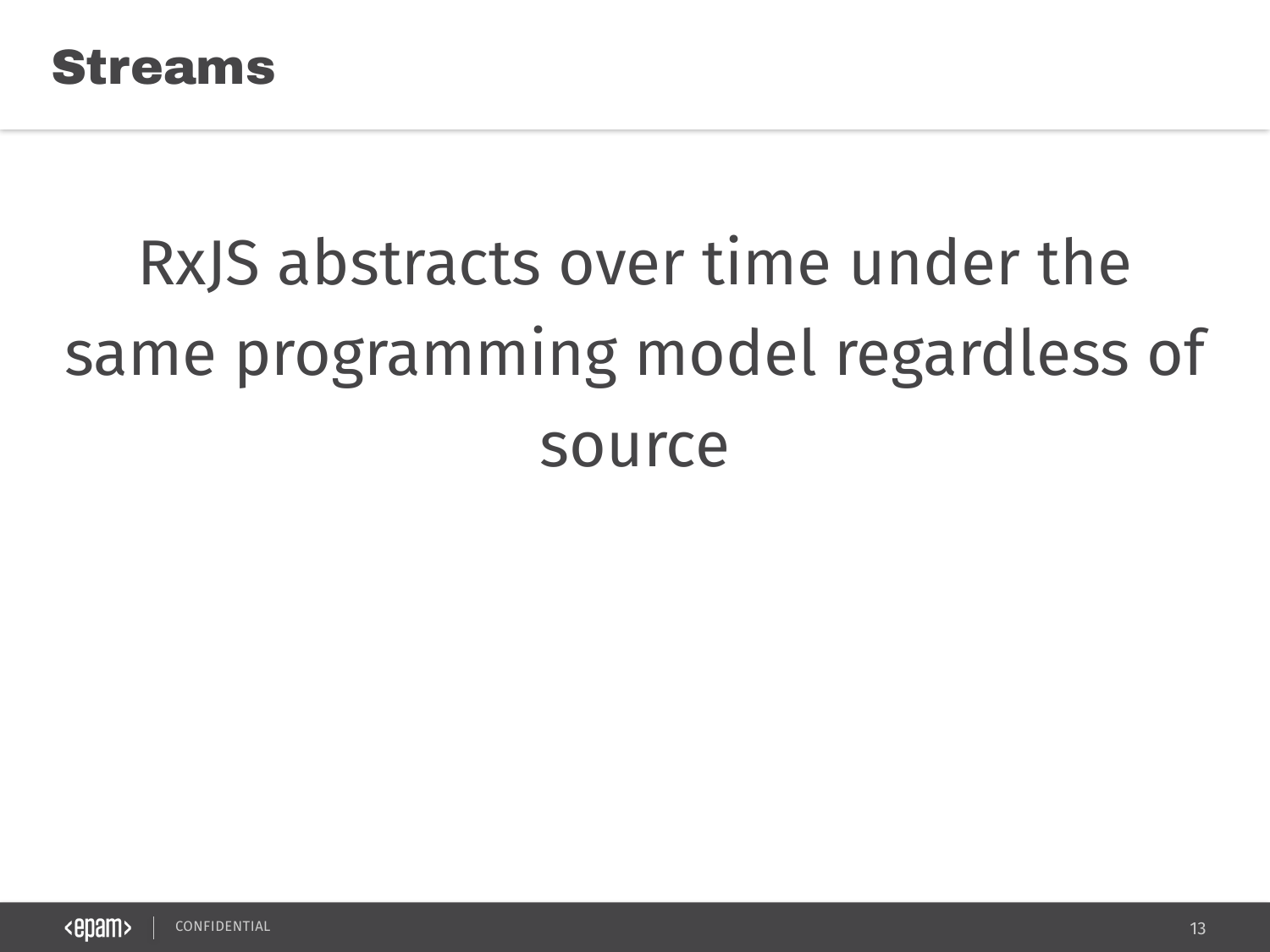

Streams
RxJS abstracts over time under the same programming model regardless of source